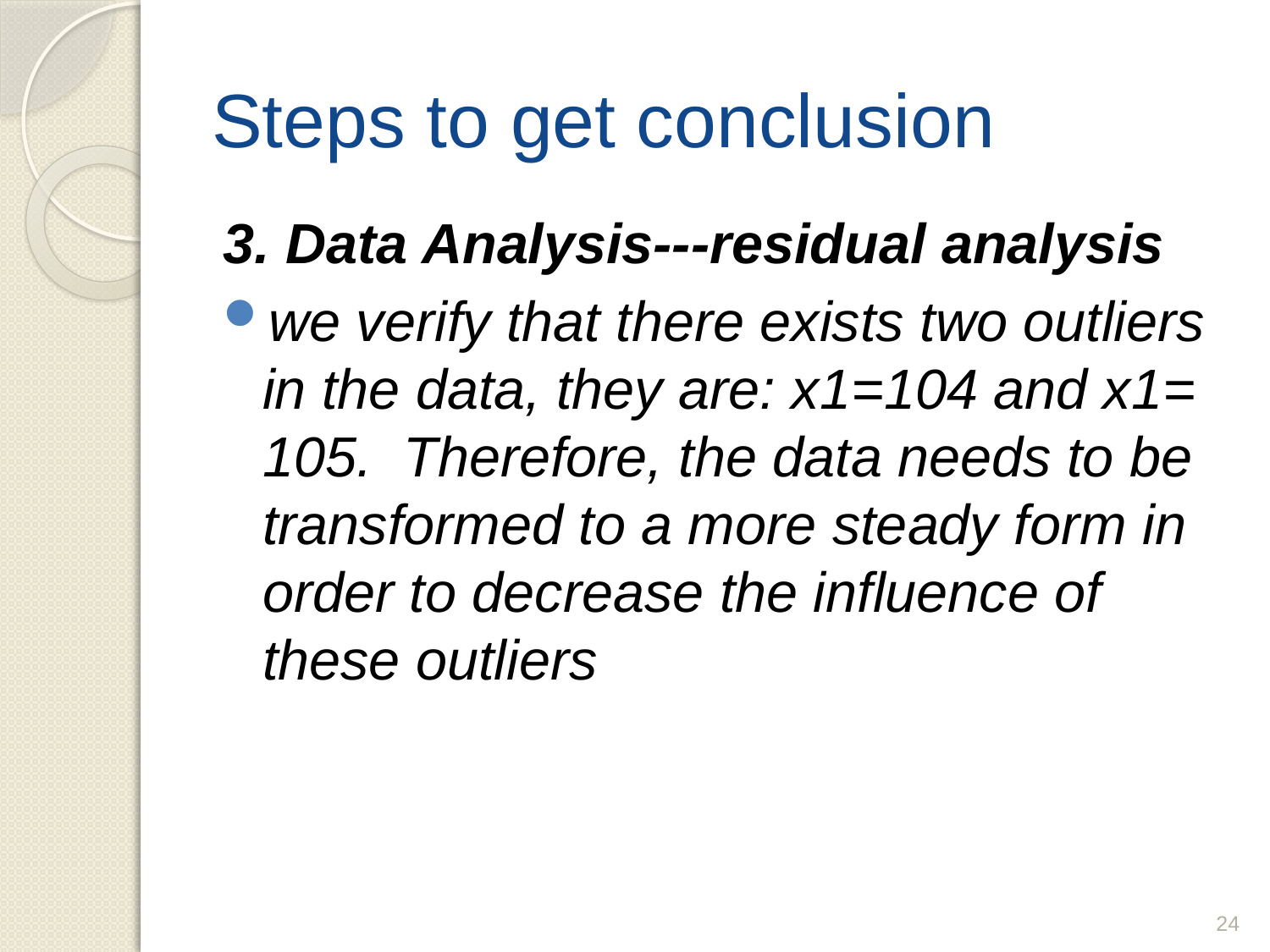

# Steps to get conclusion
3. Data Analysis---residual analysis
we verify that there exists two outliers in the data, they are: x1=104 and x1= 105.  Therefore, the data needs to be transformed to a more steady form in order to decrease the influence of these outliers

24